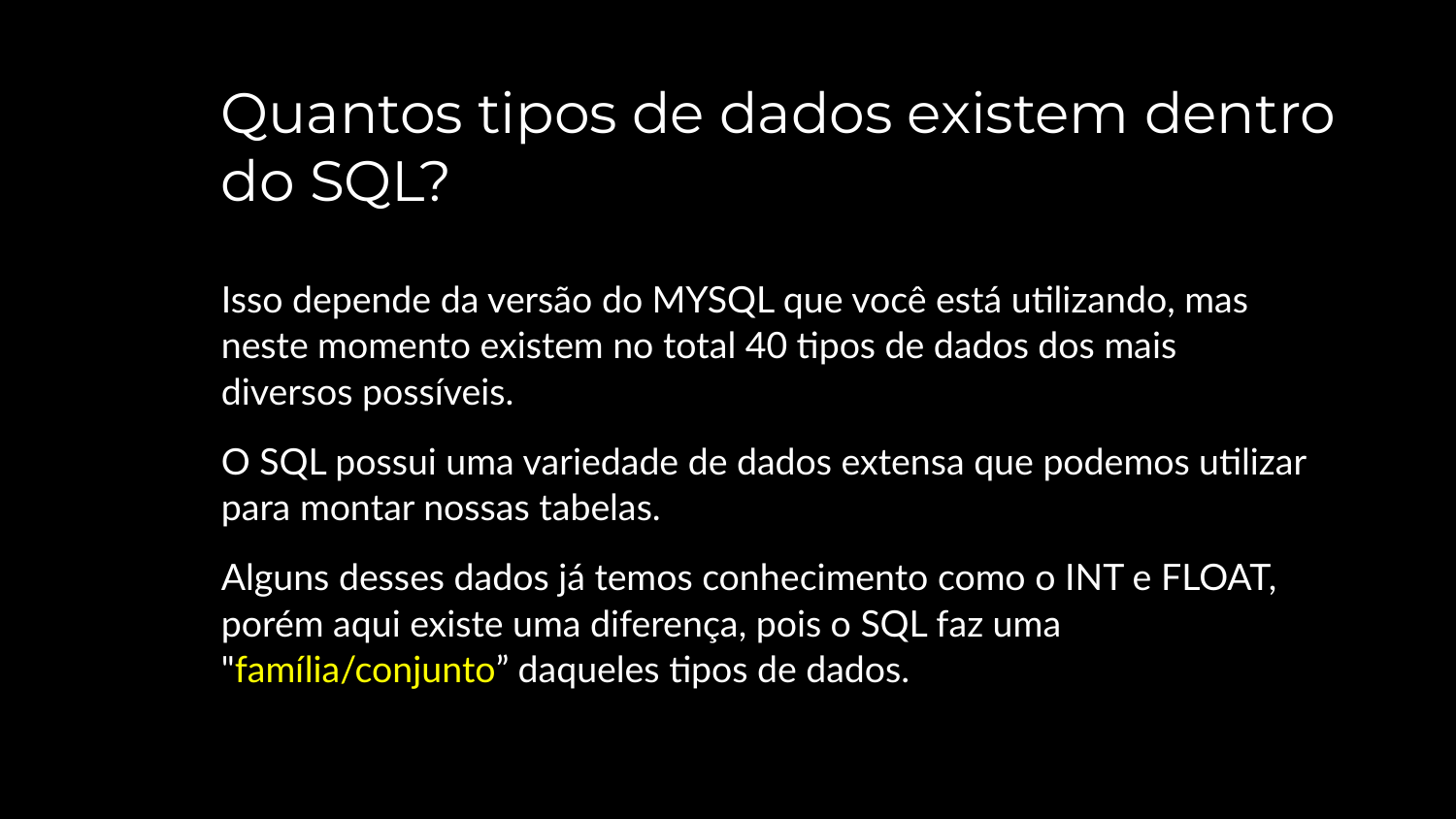

Quantos tipos de dados existem dentro do SQL?
Isso depende da versão do MYSQL que você está utilizando, mas neste momento existem no total 40 tipos de dados dos mais diversos possíveis.
O SQL possui uma variedade de dados extensa que podemos utilizar para montar nossas tabelas.
Alguns desses dados já temos conhecimento como o INT e FLOAT, porém aqui existe uma diferença, pois o SQL faz uma "família/conjunto” daqueles tipos de dados.